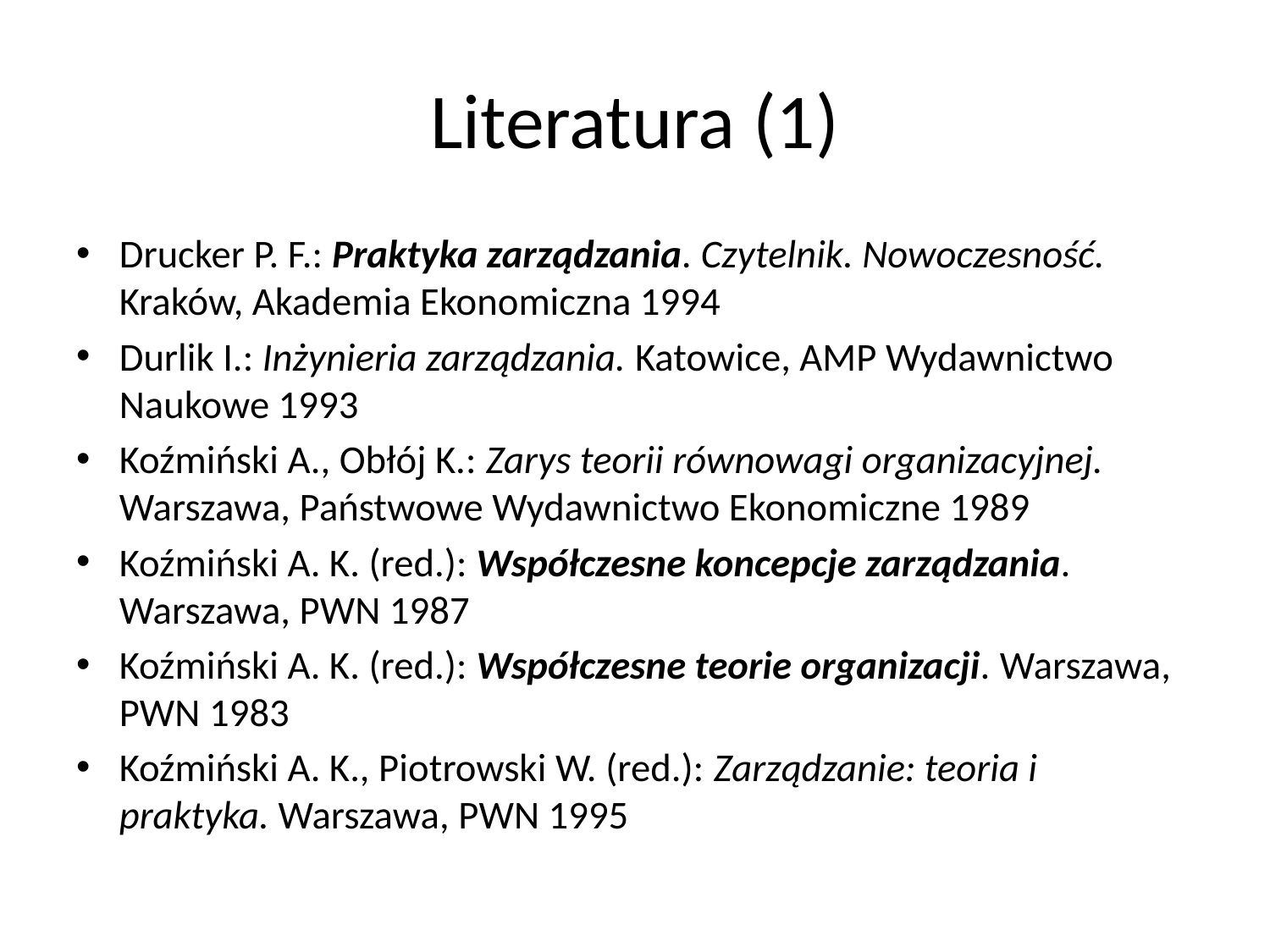

# Literatura (1)
Drucker P. F.: Praktyka zarządzania. Czytelnik. Nowoczesność. Kraków, Akademia Ekonomiczna 1994
Durlik I.: Inżynieria zarządzania. Katowice, AMP Wydawnictwo Naukowe 1993
Koźmiński A., Obłój K.: Zarys teorii równowagi organizacyjnej. Warszawa, Państwowe Wydawnictwo Ekonomiczne 1989
Koźmiński A. K. (red.): Współczesne koncepcje zarządzania. Warszawa, PWN 1987
Koźmiński A. K. (red.): Współczesne teorie organizacji. Warszawa, PWN 1983
Koźmiński A. K., Piotrowski W. (red.): Zarządzanie: teoria i praktyka. Warszawa, PWN 1995